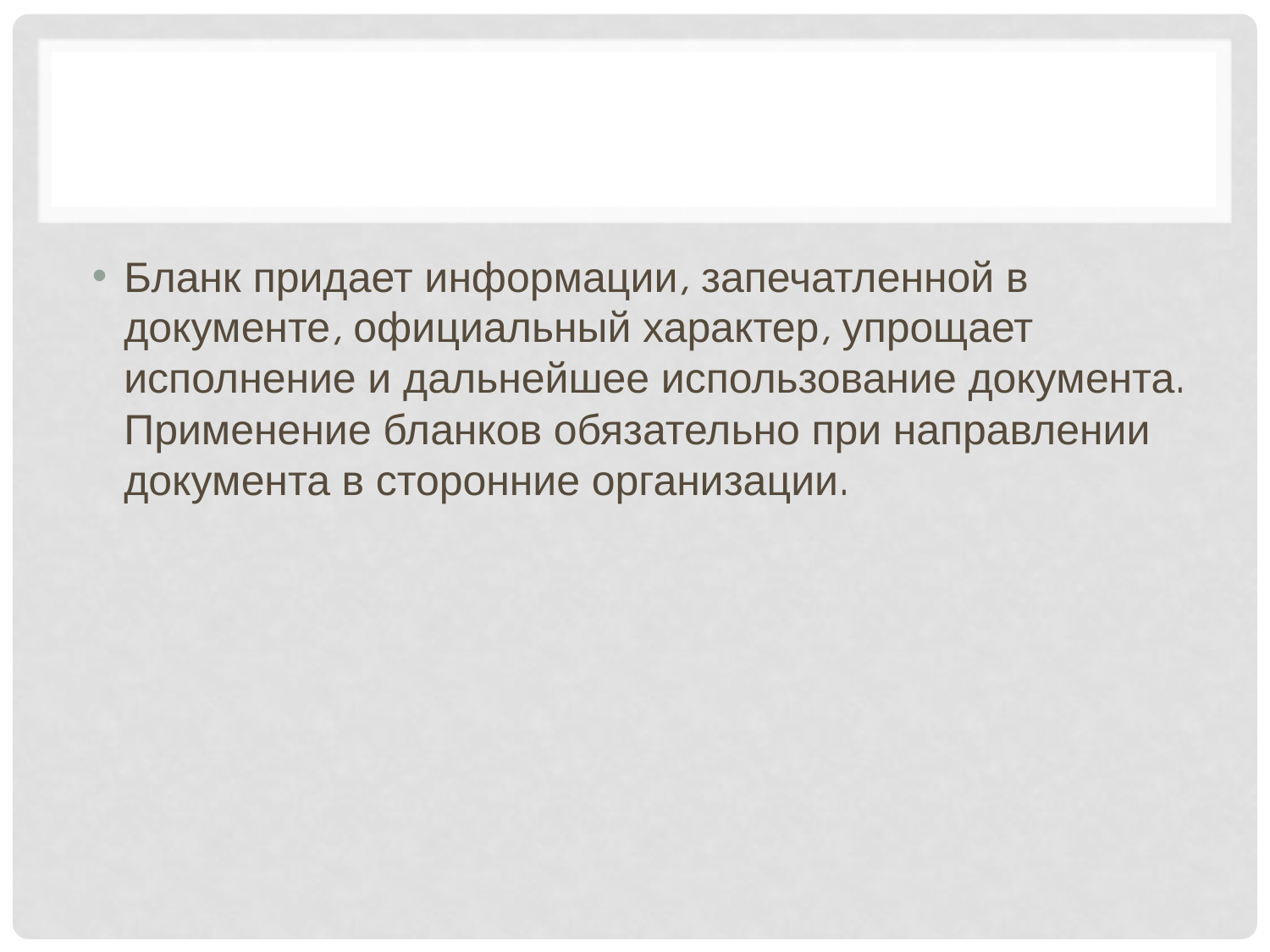

Бланк придает информации, запечатленной в документе, официальный характер, упрощает исполнение и дальнейшее использование документа. Применение бланков обязательно при направлении документа в сторонние организации.